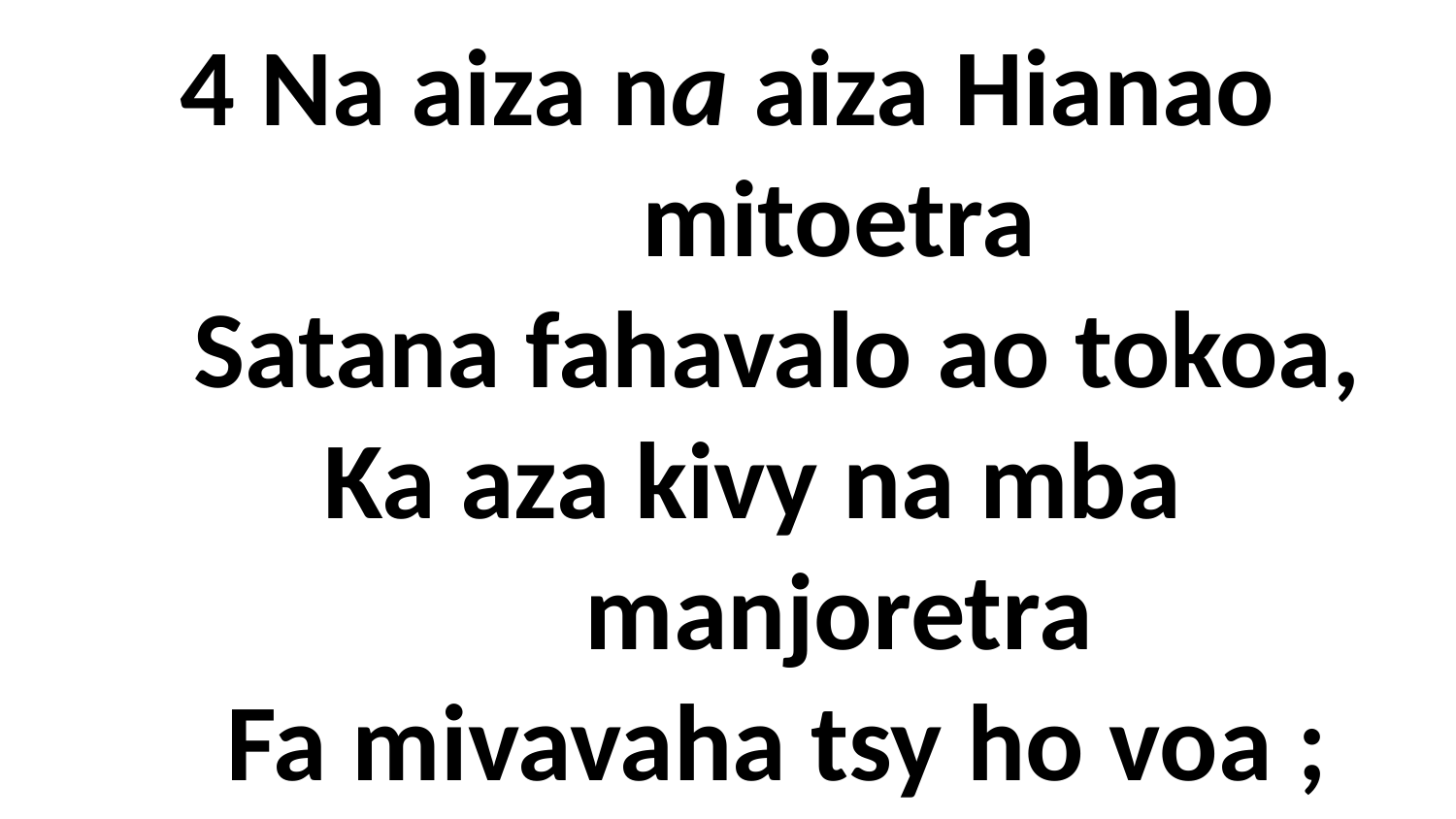

# 4 Na aiza na aiza Hianao mitoetra Satana fahavalo ao tokoa, Ka aza kivy na mba manjoretra Fa mivavaha tsy ho voa ;